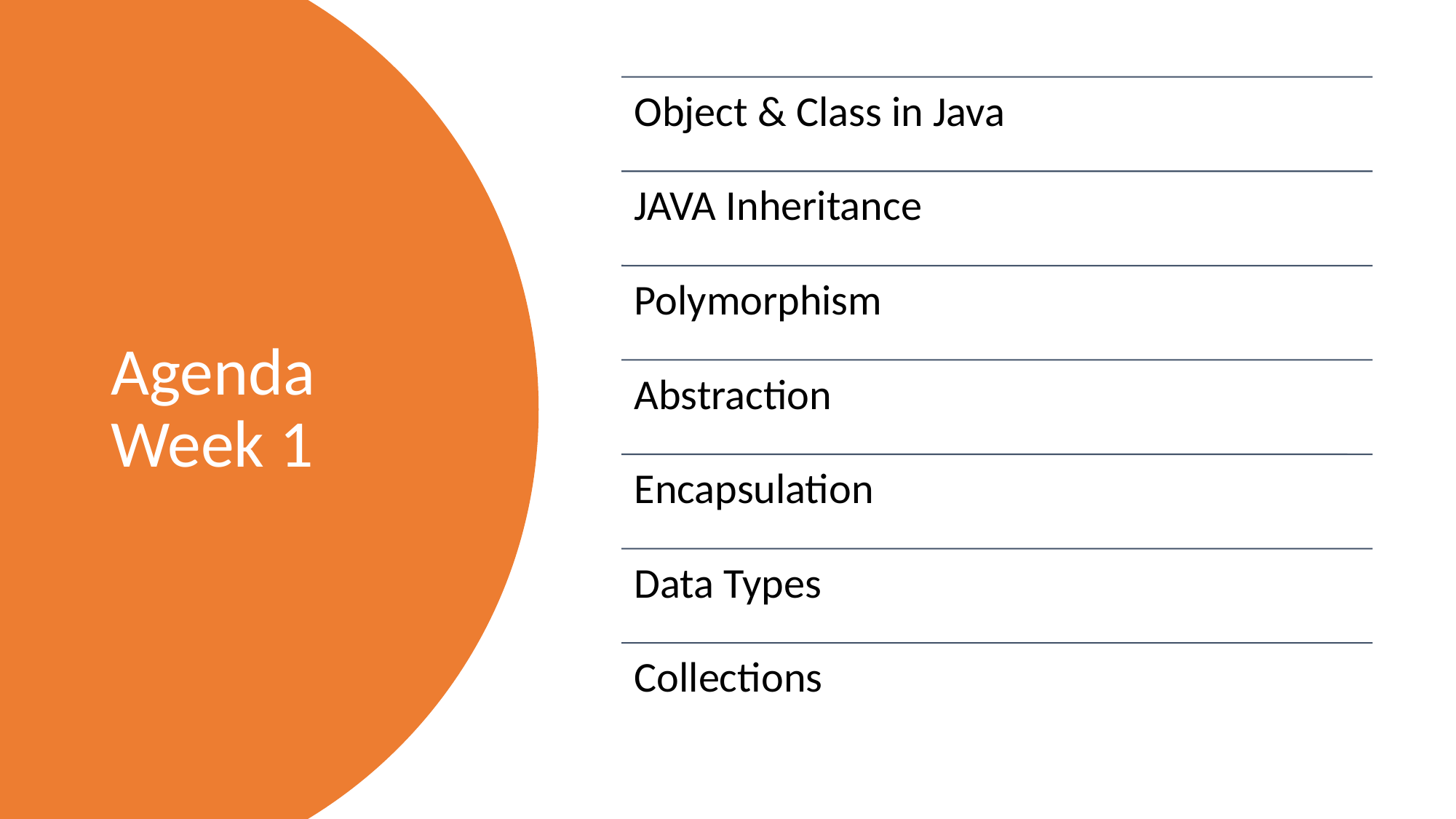

Object & Class in Java
JAVA Inheritance
Polymorphism
Abstraction
Encapsulation
Data Types
Collections
# Agenda Week 1